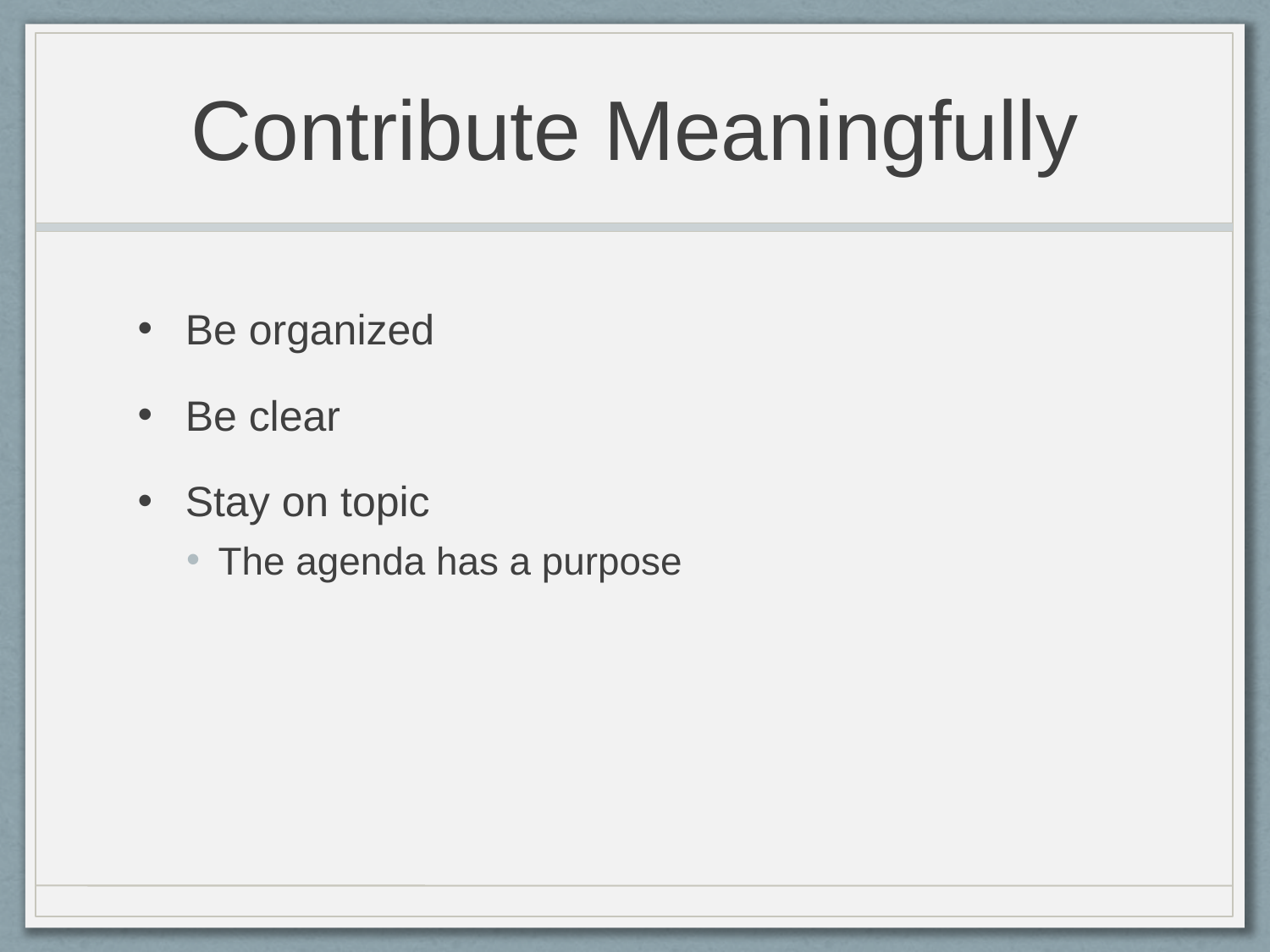

# Contribute Meaningfully
Be organized
Be clear
Stay on topic
The agenda has a purpose